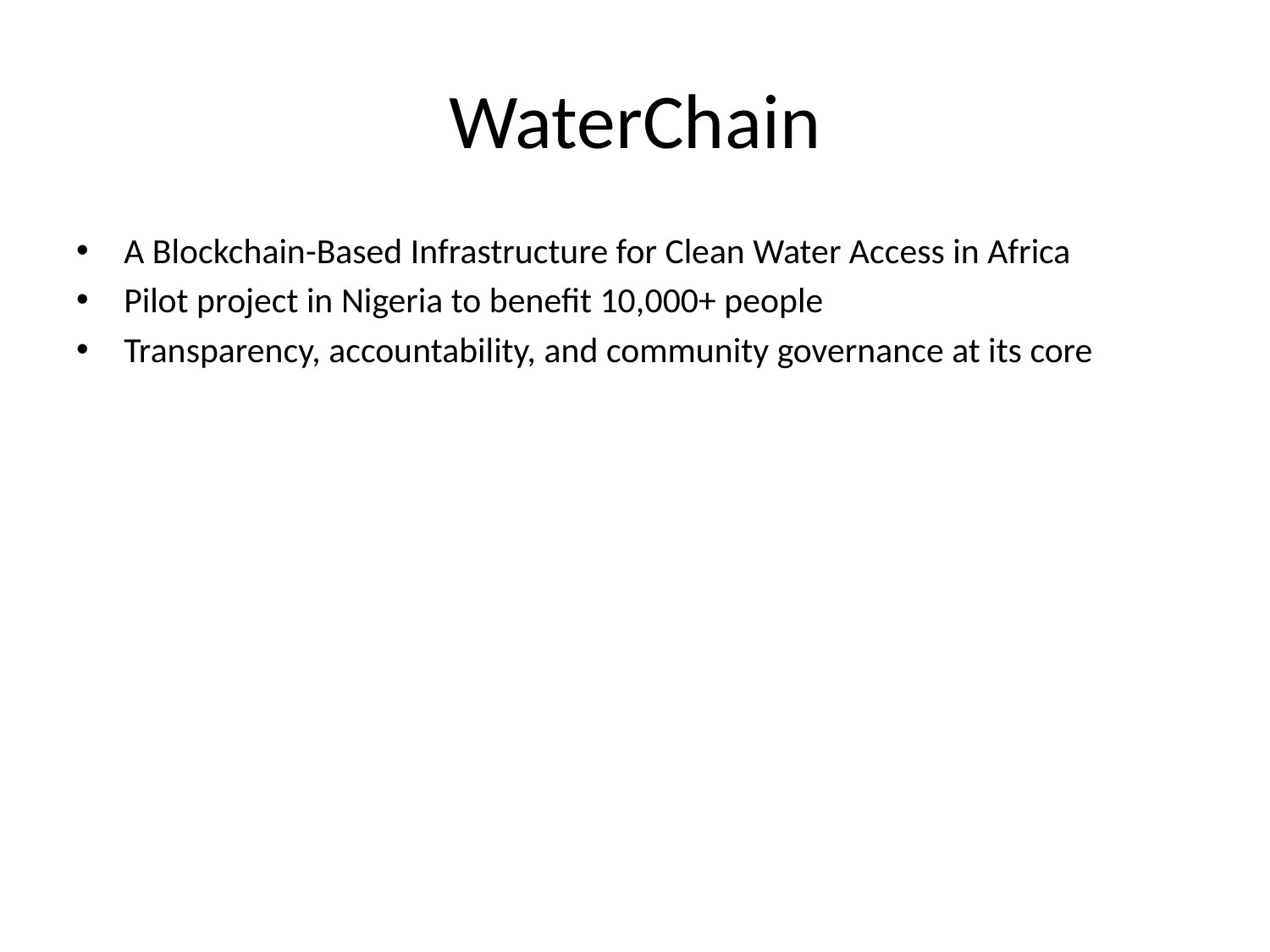

# WaterChain
A Blockchain-Based Infrastructure for Clean Water Access in Africa
Pilot project in Nigeria to benefit 10,000+ people
Transparency, accountability, and community governance at its core